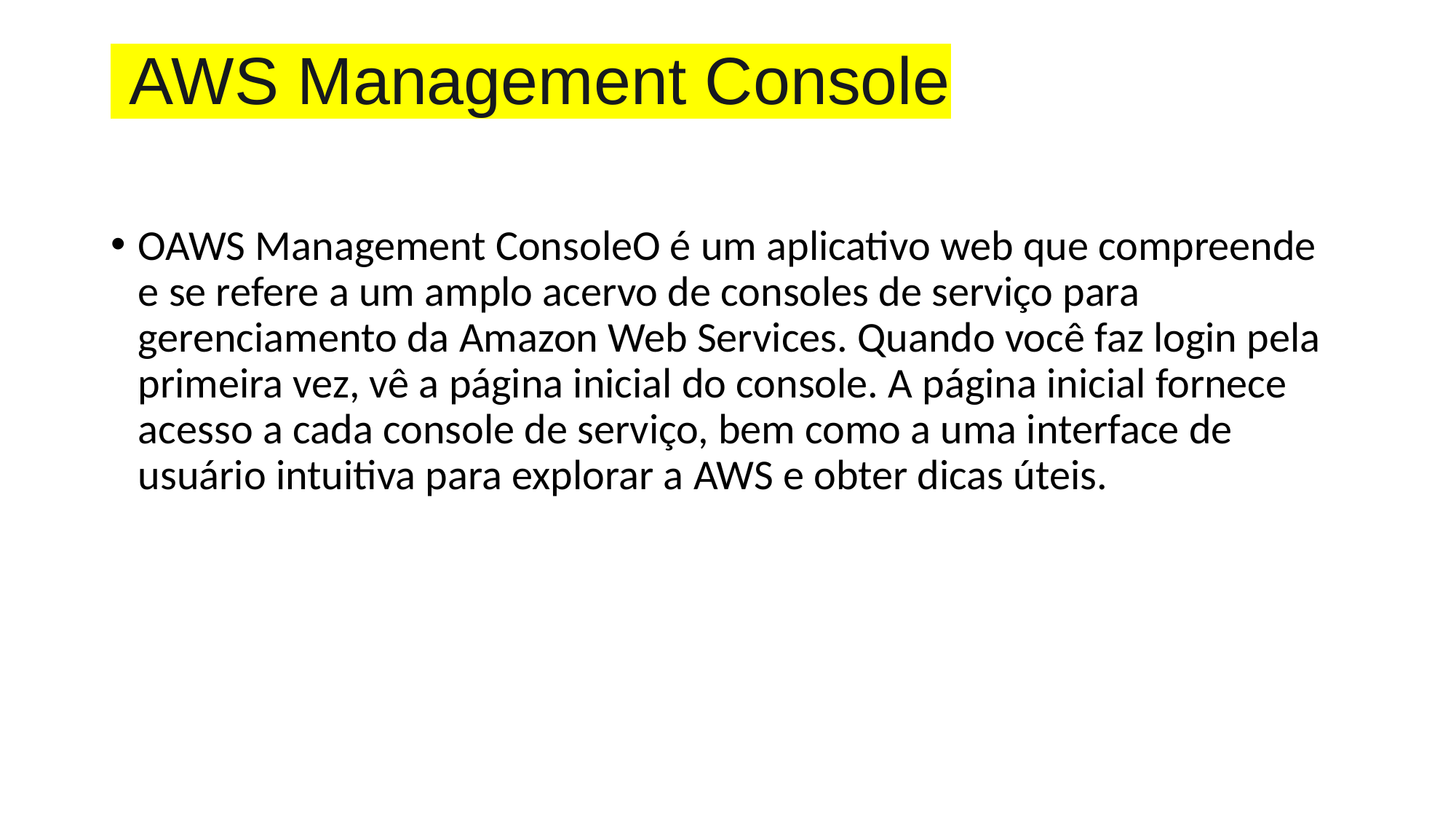

# AWS Management Console
OAWS Management ConsoleO é um aplicativo web que compreende e se refere a um amplo acervo de consoles de serviço para gerenciamento da Amazon Web Services. Quando você faz login pela primeira vez, vê a página inicial do console. A página inicial fornece acesso a cada console de serviço, bem como a uma interface de usuário intuitiva para explorar a AWS e obter dicas úteis.